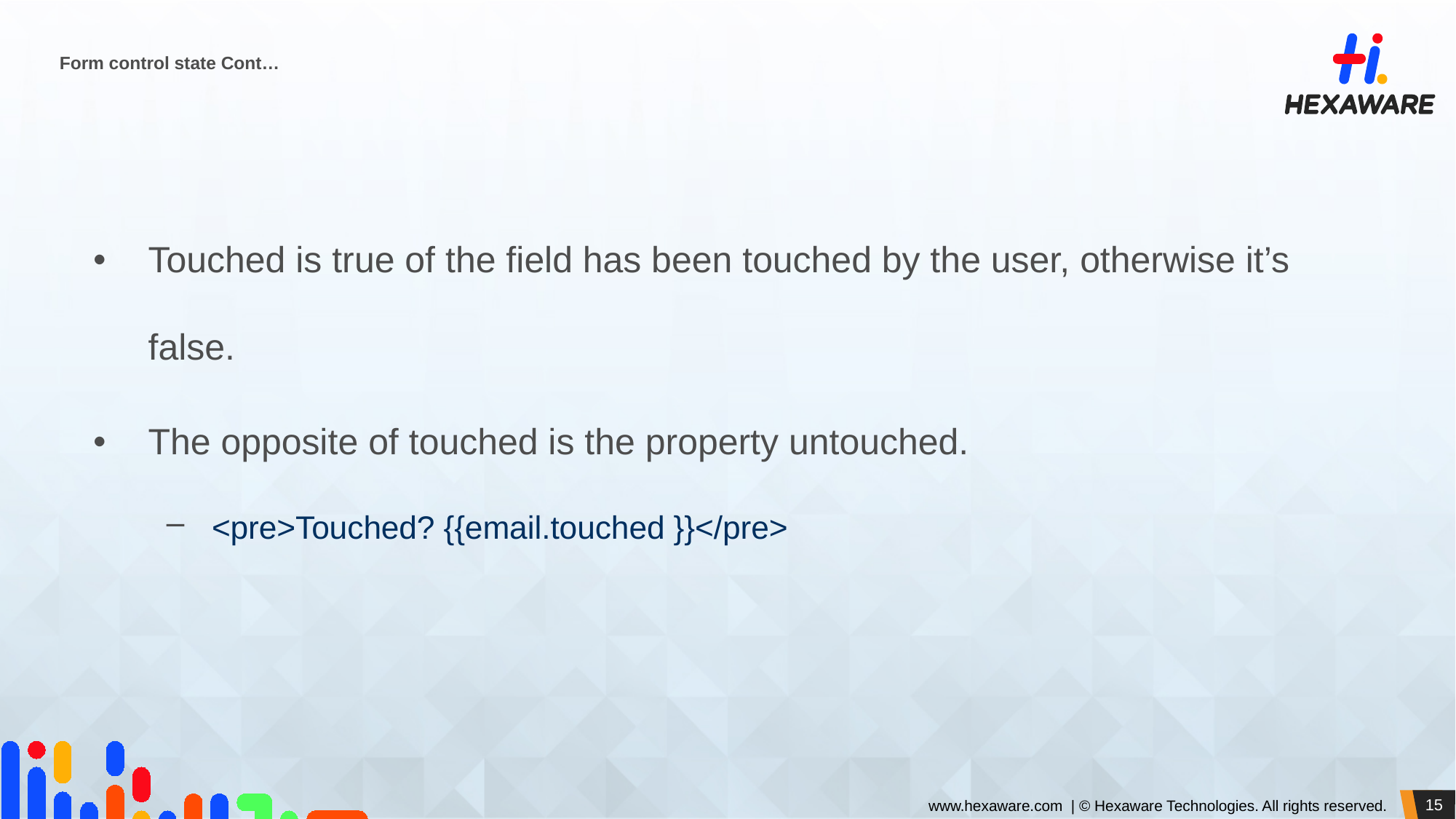

# Form control state					Cont…
Touched is true of the field has been touched by the user, otherwise it’s false.
The opposite of touched is the property untouched.
<pre>Touched? {{email.touched }}</pre>